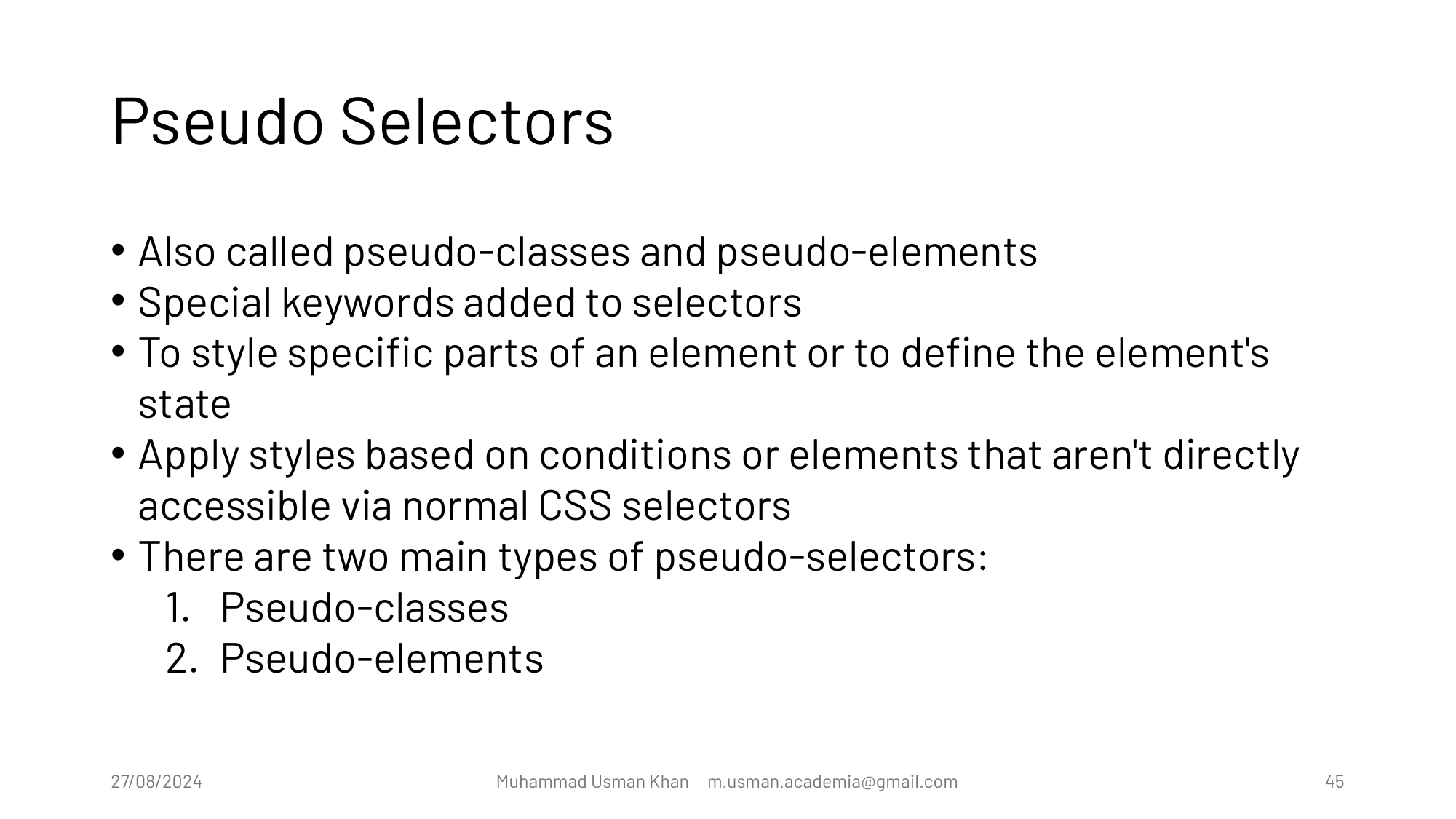

# Pseudo Selectors
Also called pseudo-classes and pseudo-elements
Special keywords added to selectors
To style specific parts of an element or to define the element's state
Apply styles based on conditions or elements that aren't directly accessible via normal CSS selectors
There are two main types of pseudo-selectors:
Pseudo-classes
Pseudo-elements
27/08/2024
Muhammad Usman Khan     m.usman.academia@gmail.com
45